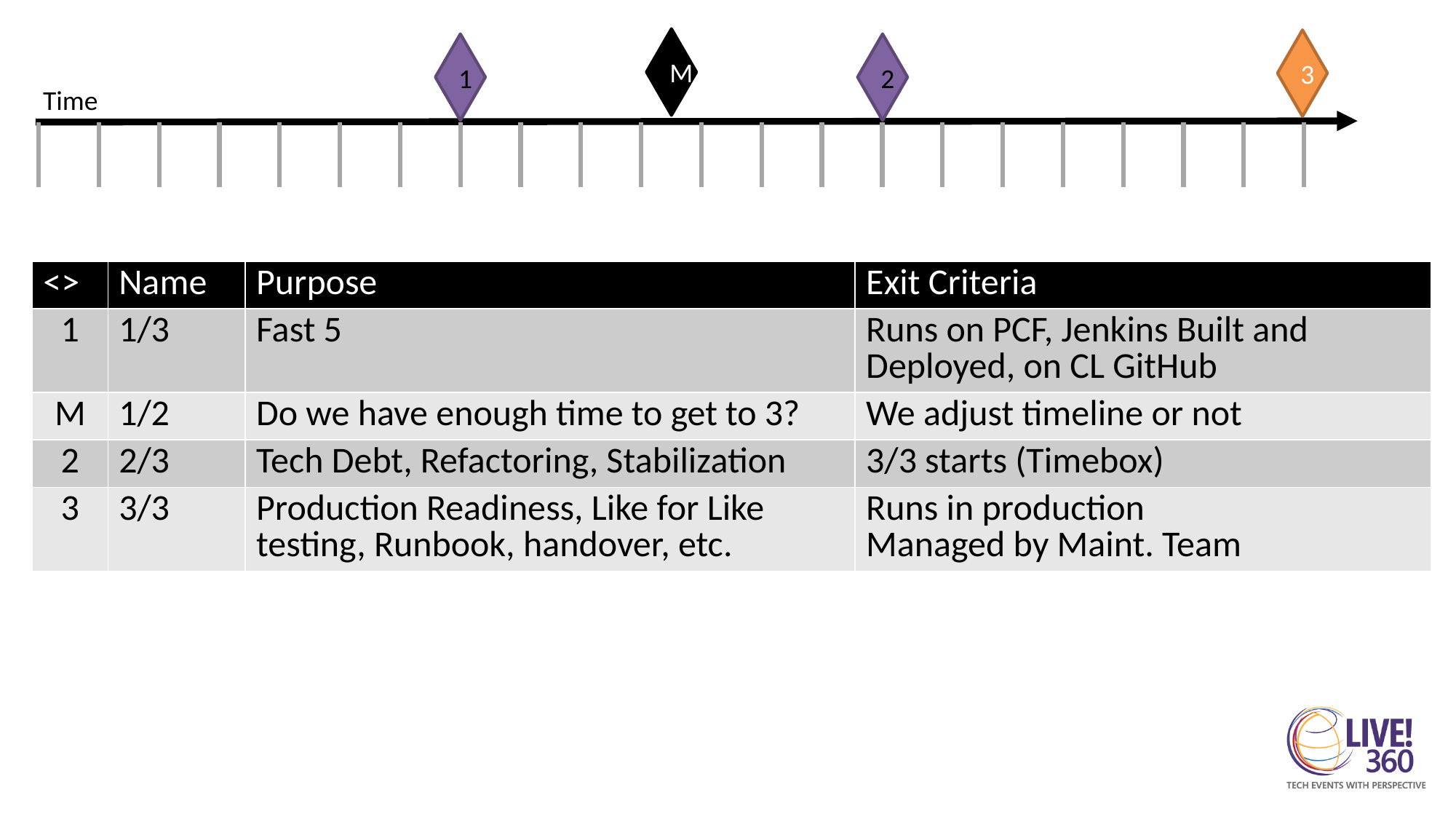

M
3
1
2
Time
| <> | Name | Purpose | Exit Criteria |
| --- | --- | --- | --- |
| 1 | 1/3 | Fast 5 | Runs on PCF, Jenkins Built and Deployed, on CL GitHub |
| M | 1/2 | Do we have enough time to get to 3? | We adjust timeline or not |
| 2 | 2/3 | Tech Debt, Refactoring, Stabilization | 3/3 starts (Timebox) |
| 3 | 3/3 | Production Readiness, Like for Like testing, Runbook, handover, etc. | Runs in production Managed by Maint. Team |